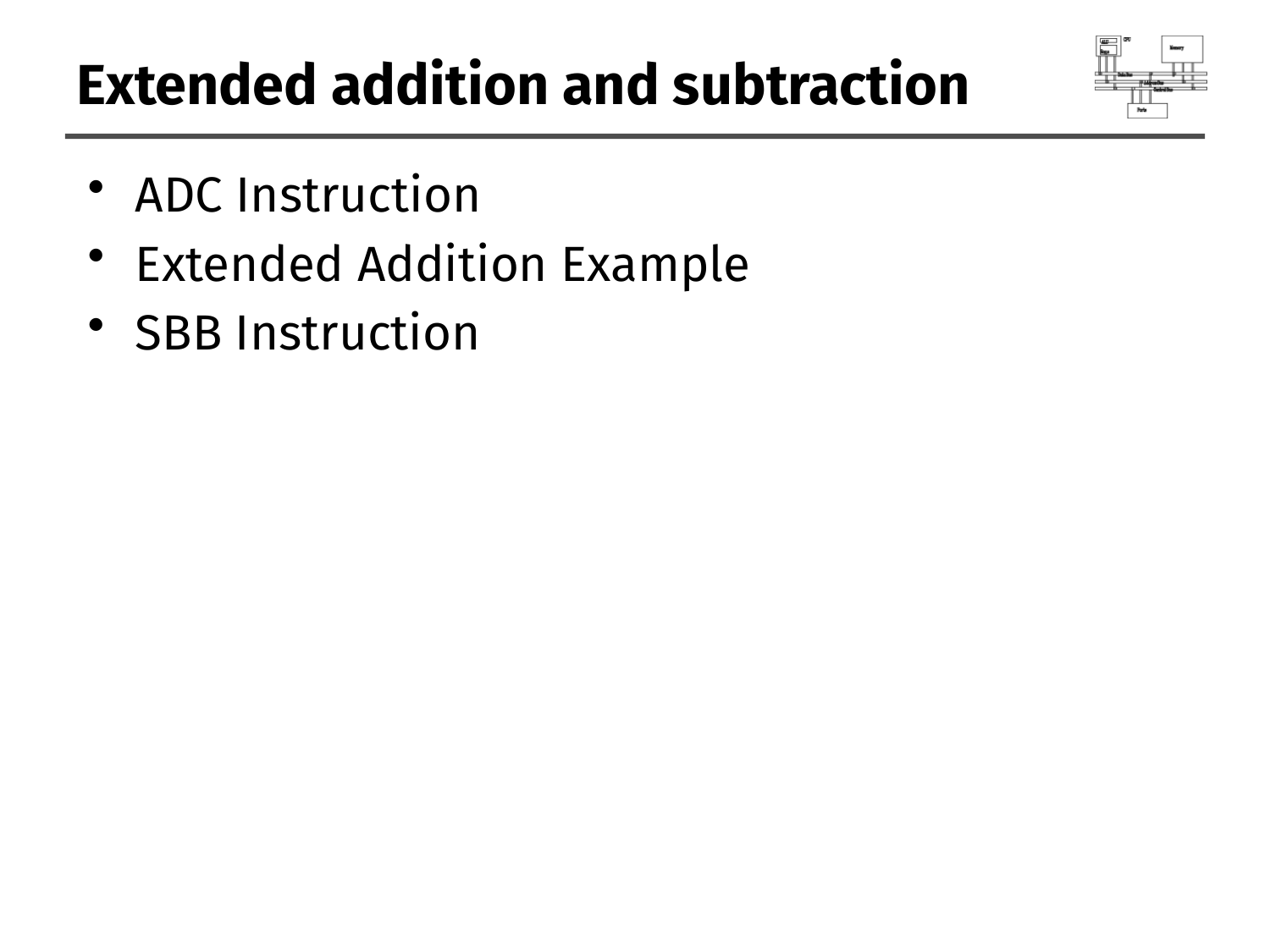

# Extended addition and subtraction
ADC Instruction
Extended Addition Example
SBB Instruction